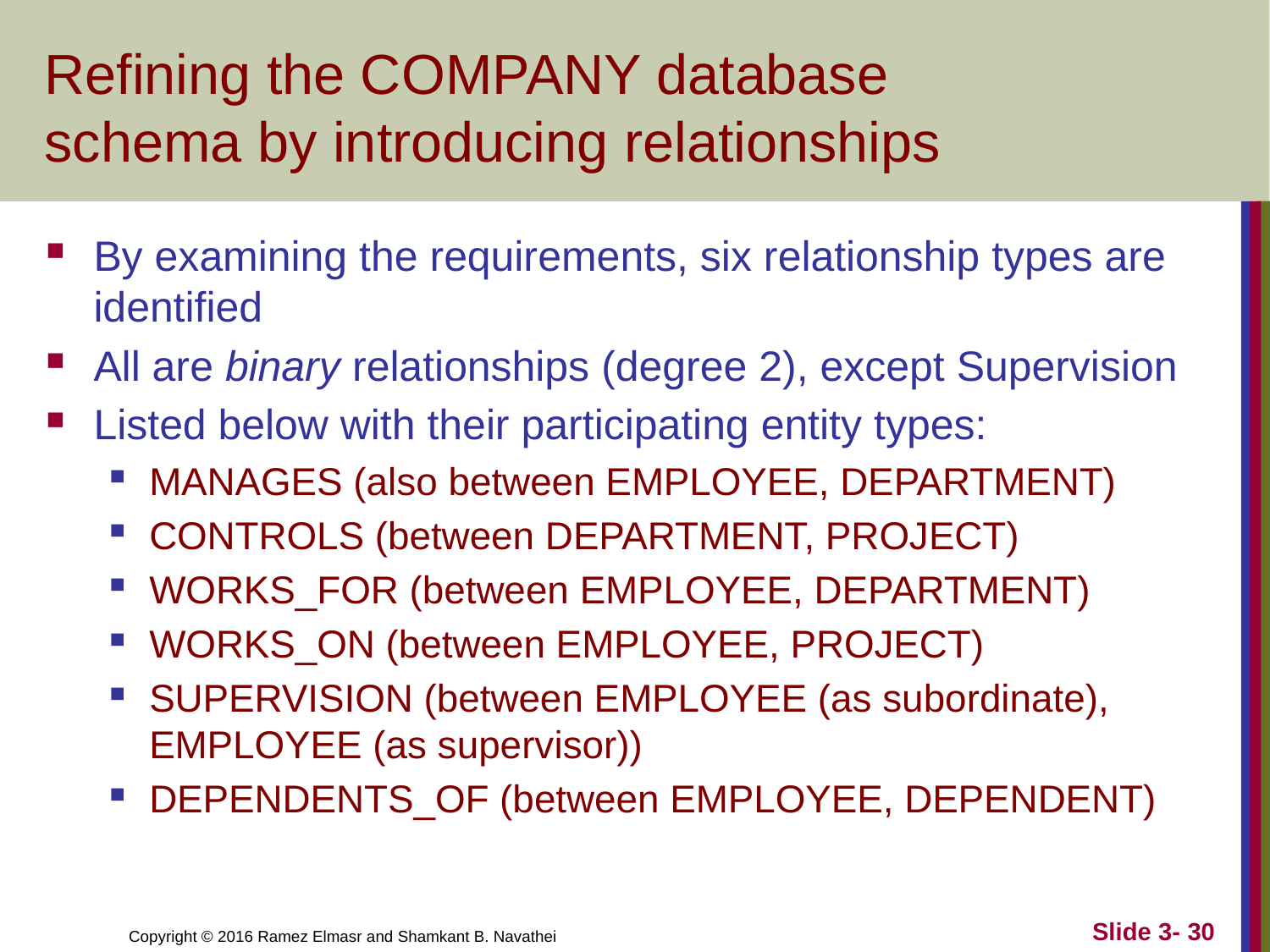

# Refining the COMPANY database schema by introducing relationships
By examining the requirements, six relationship types are identified
All are binary relationships (degree 2), except Supervision
Listed below with their participating entity types:
MANAGES (also between EMPLOYEE, DEPARTMENT)
CONTROLS (between DEPARTMENT, PROJECT)
WORKS_FOR (between EMPLOYEE, DEPARTMENT)
WORKS_ON (between EMPLOYEE, PROJECT)
SUPERVISION (between EMPLOYEE (as subordinate), EMPLOYEE (as supervisor))
DEPENDENTS_OF (between EMPLOYEE, DEPENDENT)

Slide 3- 30